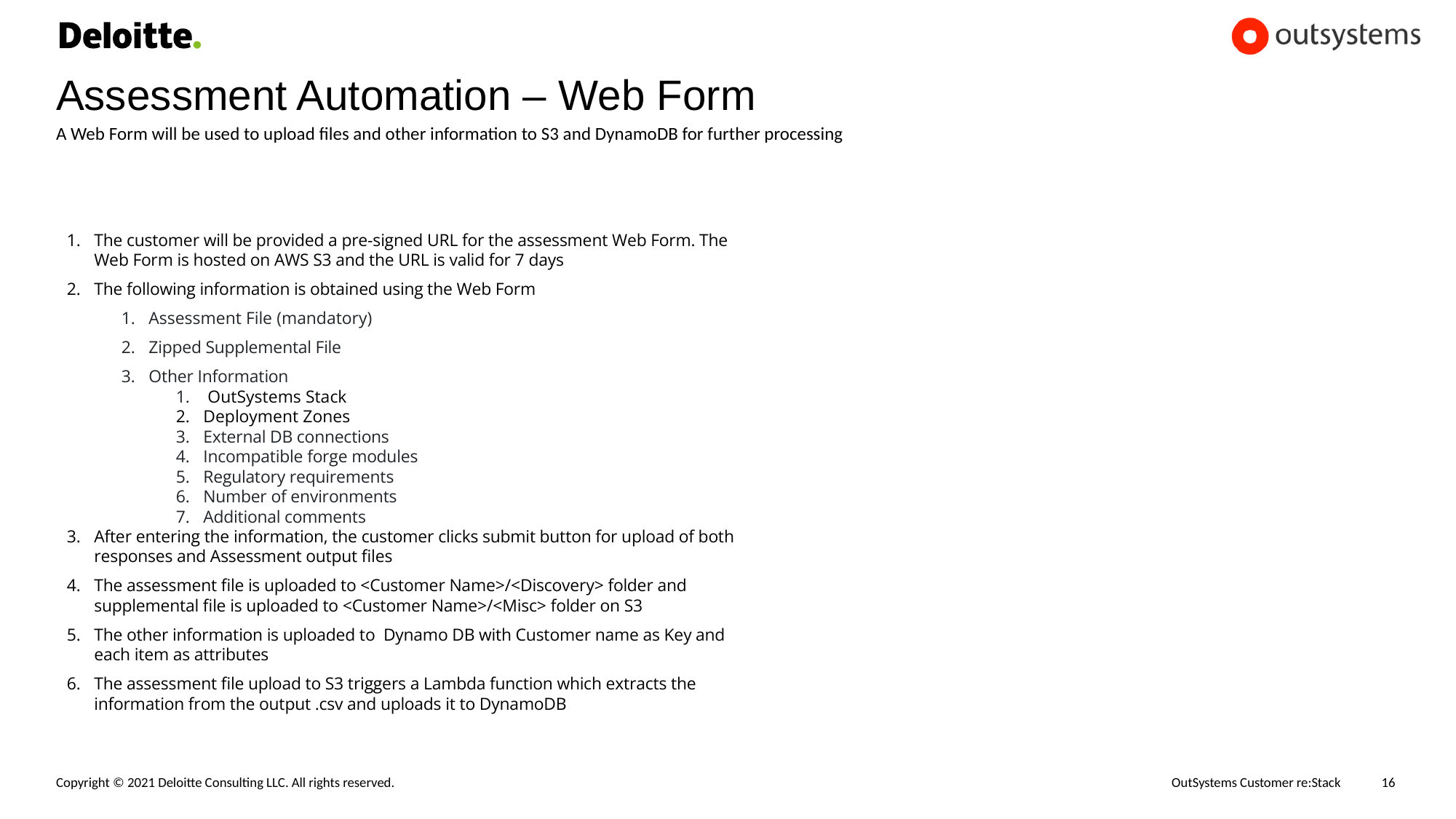

# Assessment Automation – Web Form
A Web Form will be used to upload files and other information to S3 and DynamoDB for further processing
The customer will be provided a pre-signed URL for the assessment Web Form. The Web Form is hosted on AWS S3 and the URL is valid for 7 days
The following information is obtained using the Web Form
Assessment File (mandatory)
Zipped Supplemental File
Other Information
 OutSystems Stack
Deployment Zones
External DB connections
Incompatible forge modules
Regulatory requirements
Number of environments
Additional comments
After entering the information, the customer clicks submit button for upload of both responses and Assessment output files
The assessment file is uploaded to <Customer Name>/<Discovery> folder and supplemental file is uploaded to <Customer Name>/<Misc> folder on S3
The other information is uploaded to  Dynamo DB with Customer name as Key and each item as attributes
The assessment file upload to S3 triggers a Lambda function which extracts the information from the output .csv and uploads it to DynamoDB